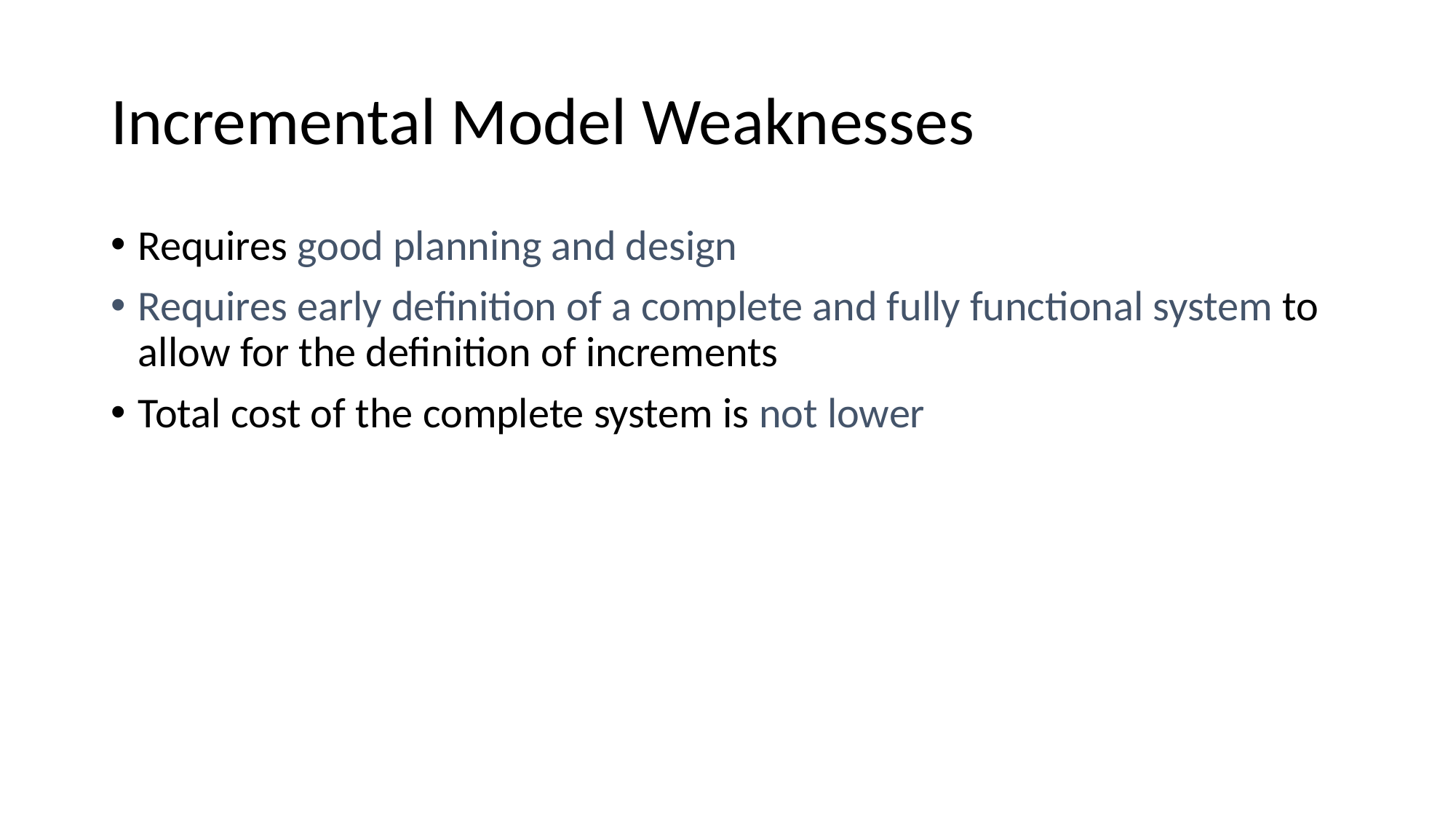

# Incremental Model Weaknesses
Requires good planning and design
Requires early definition of a complete and fully functional system to allow for the definition of increments
Total cost of the complete system is not lower